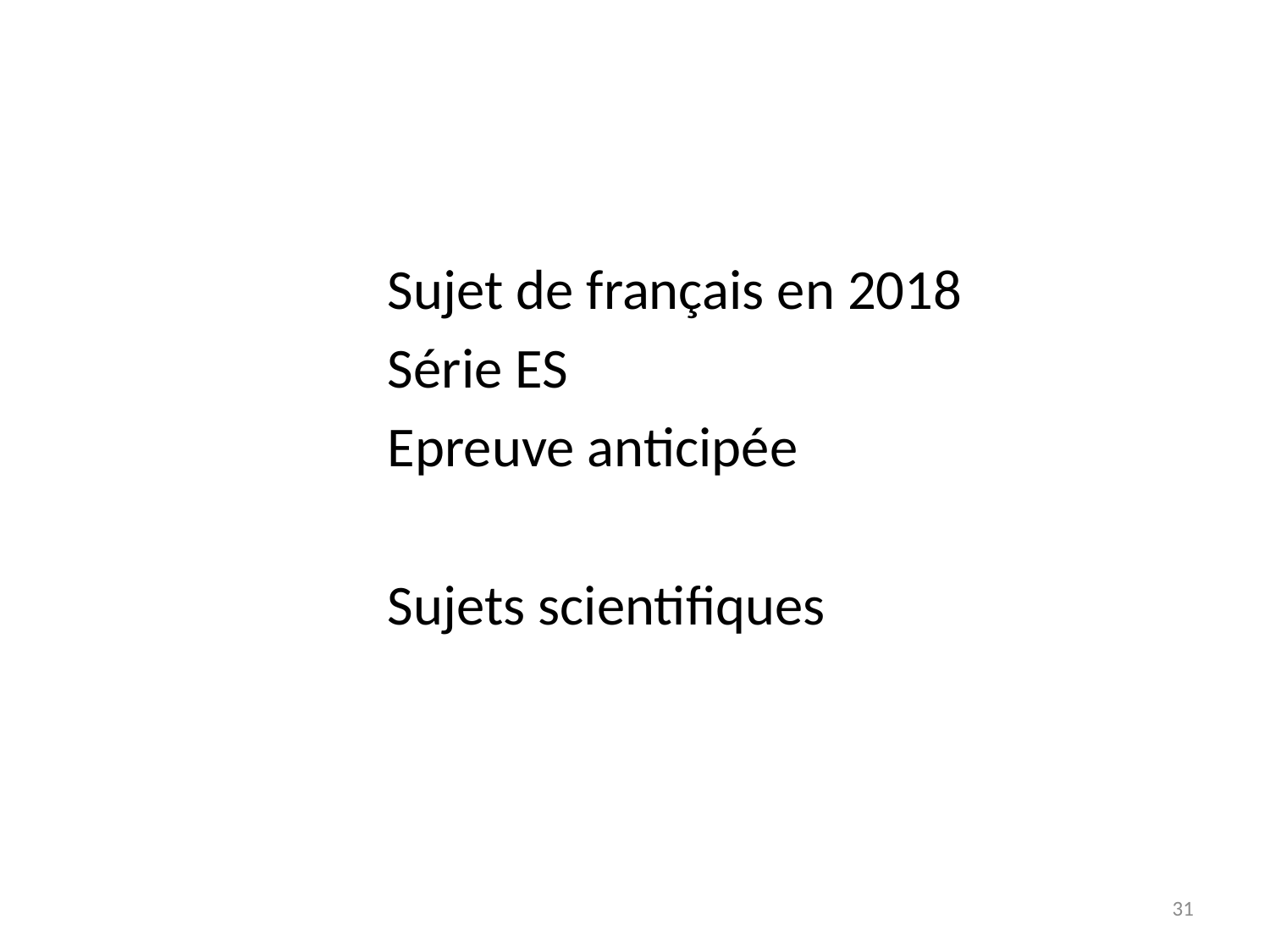

#
Sujet de français en 2018
Série ES
Epreuve anticipée

Sujets scientifiques
31